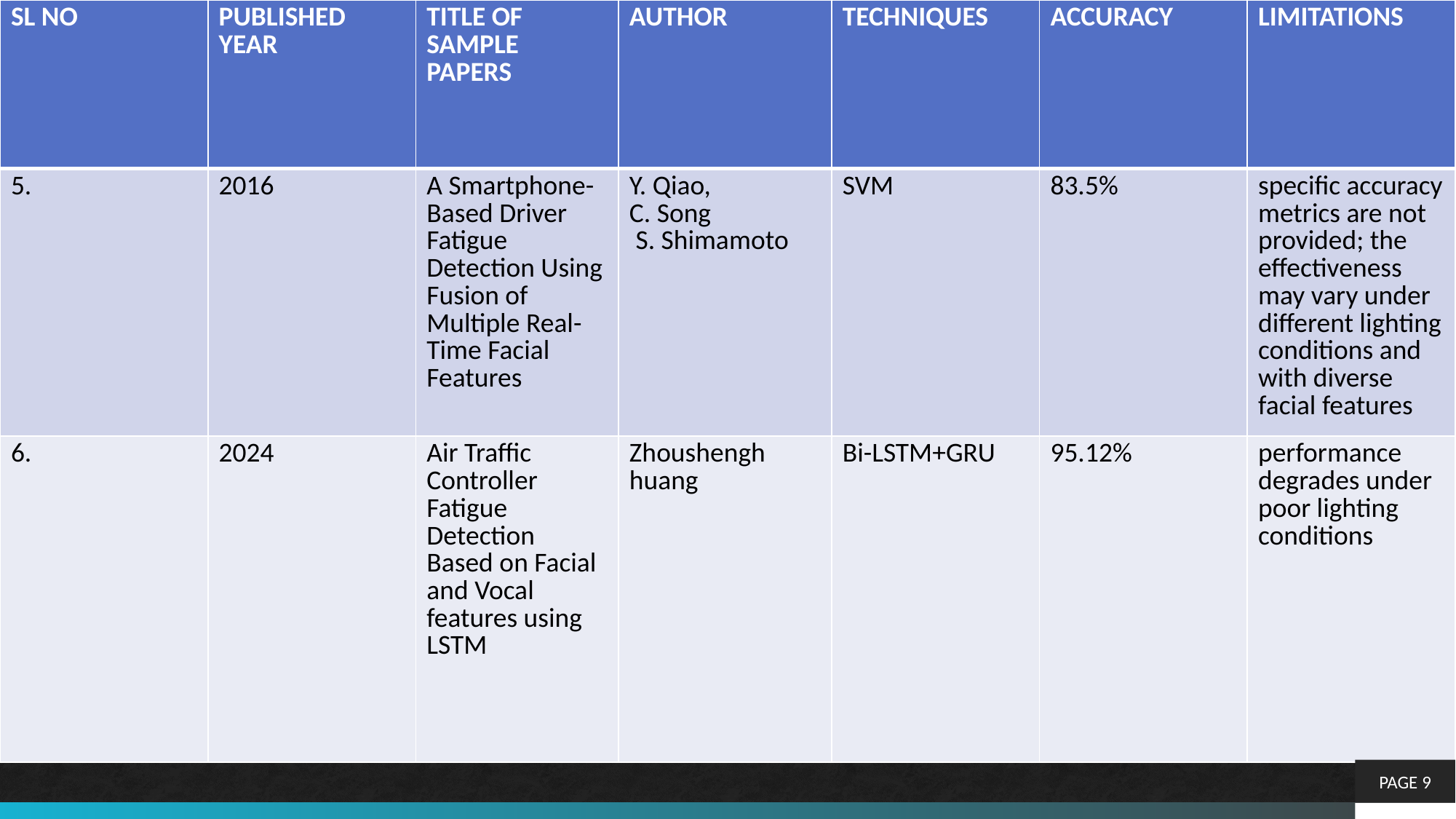

| SL NO | PUBLISHED YEAR | TITLE OF SAMPLE PAPERS | AUTHOR | TECHNIQUES | ACCURACY | LIMITATIONS |
| --- | --- | --- | --- | --- | --- | --- |
| 5. | 2016 | A Smartphone-Based Driver Fatigue Detection Using Fusion of Multiple Real-Time Facial Features | Y. Qiao, C. Song S. Shimamoto | SVM | 83.5% | specific accuracy metrics are not provided; the effectiveness may vary under different lighting conditions and with diverse facial features |
| 6. | 2024 | Air Traffic Controller Fatigue Detection Based on Facial and Vocal features using LSTM | Zhoushengh huang | Bi-LSTM+GRU | 95.12% | performance degrades under poor lighting conditions |
#
PAGE 9